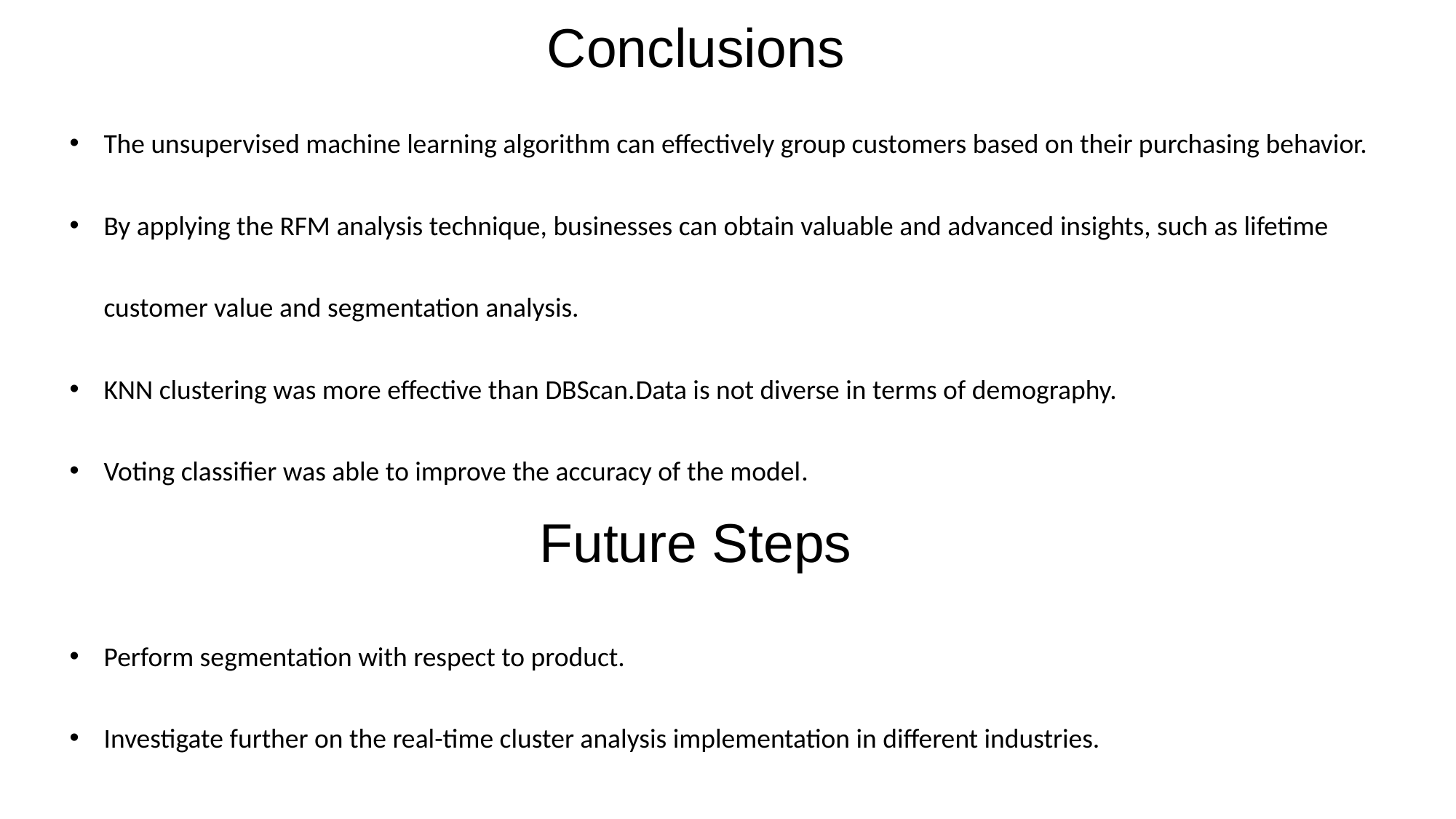

Conclusions

The unsupervised machine learning algorithm can effectively group customers based on their purchasing behavior.
By applying the RFM analysis technique, businesses can obtain valuable and advanced insights, such as lifetime customer value and segmentation analysis.
KNN clustering was more effective than DBScan.Data is not diverse in terms of demography.
Voting classifier was able to improve the accuracy of the model.

Future Steps

Perform segmentation with respect to product.
Investigate further on the real-time cluster analysis implementation in different industries.